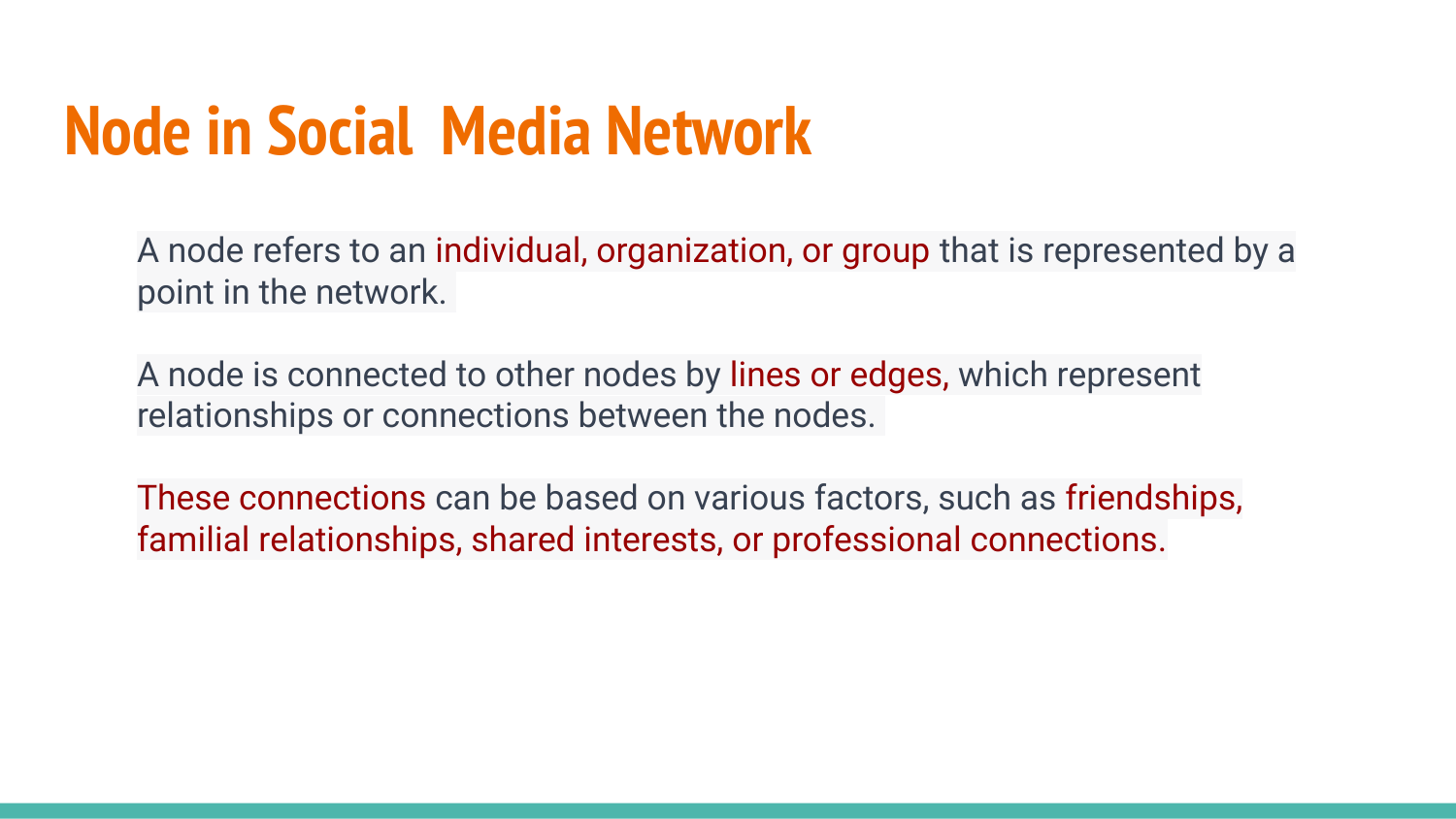

# Node in Social  Media Network

A node refers to an individual, organization, or group that is represented by a point in the network.

A node is connected to other nodes by lines or edges, which represent relationships or connections between the nodes.

These connections can be based on various factors, such as friendships, familial relationships, shared interests, or professional connections.